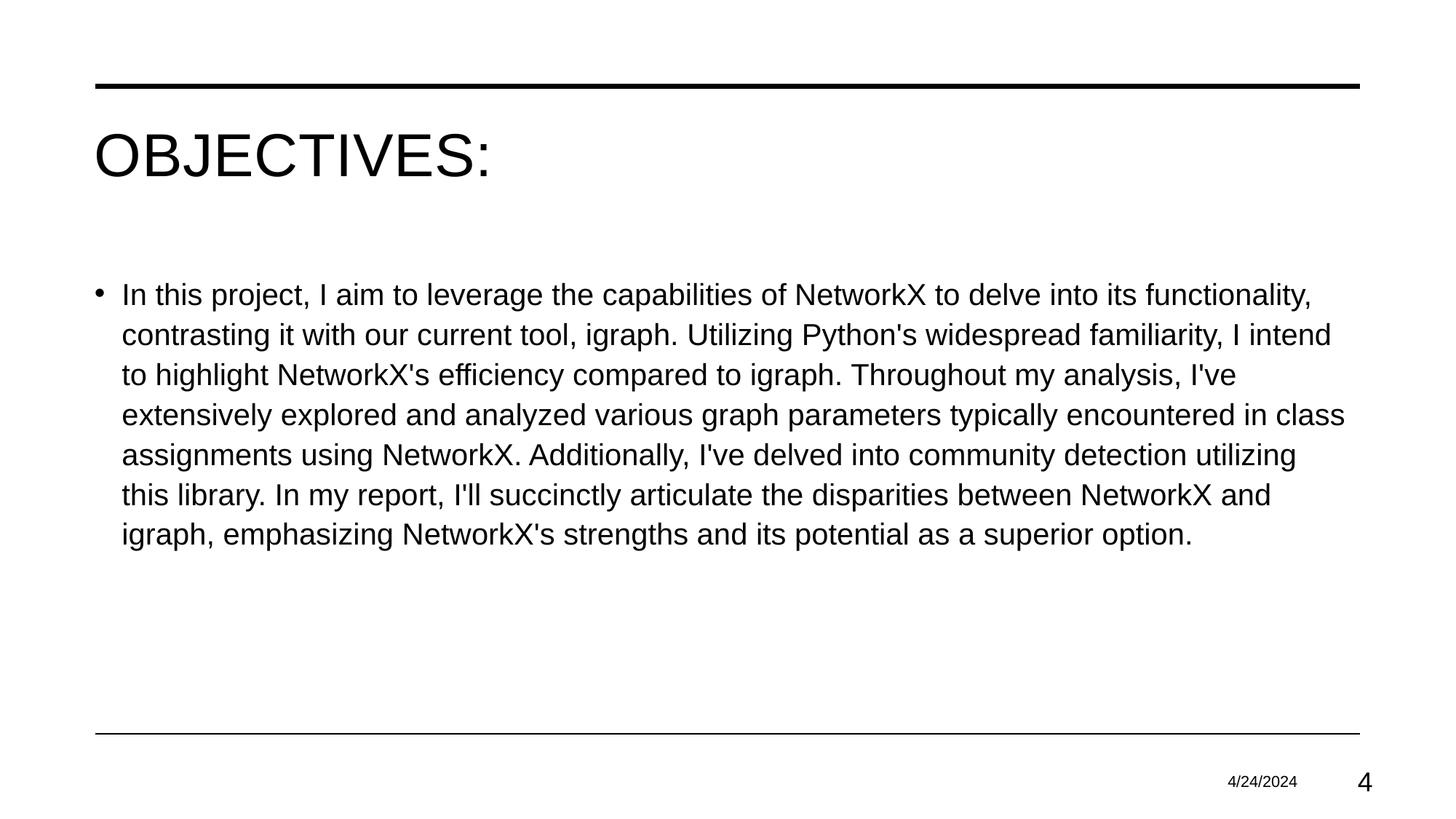

# Objectives:

In this project, I aim to leverage the capabilities of NetworkX to delve into its functionality, contrasting it with our current tool, igraph. Utilizing Python's widespread familiarity, I intend to highlight NetworkX's efficiency compared to igraph. Throughout my analysis, I've extensively explored and analyzed various graph parameters typically encountered in class assignments using NetworkX. Additionally, I've delved into community detection utilizing this library. In my report, I'll succinctly articulate the disparities between NetworkX and igraph, emphasizing NetworkX's strengths and its potential as a superior option.

4/24/2024
4